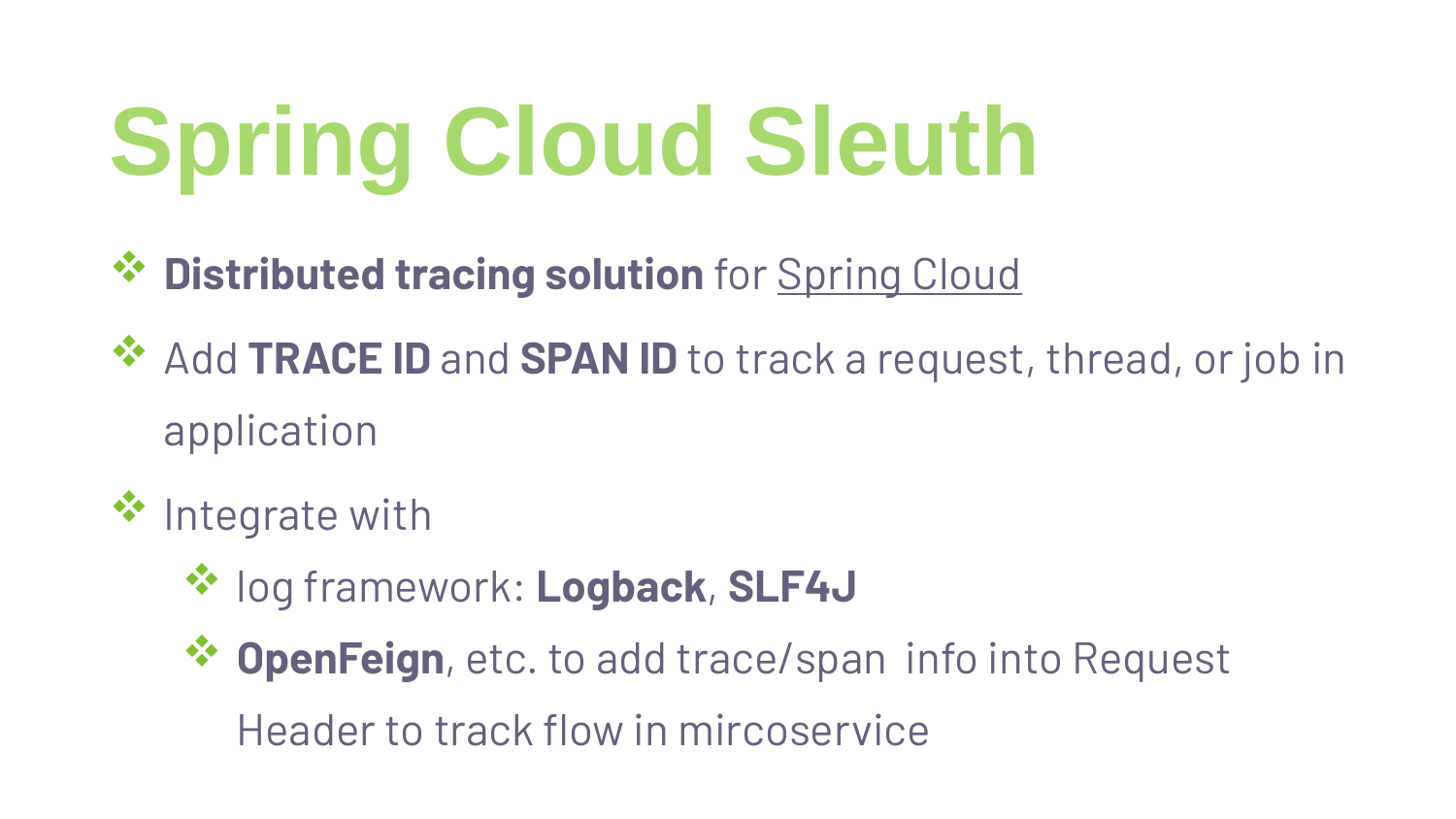

Spring Cloud Sleuth

Distributed tracing solution for Spring Cloud
Add TRACE ID and SPAN ID to track a request, thread, or job in application
Integrate with
log framework: Logback, SLF4J
OpenFeign, etc. to add trace/span  info into Request Header to track flow in mircoservice